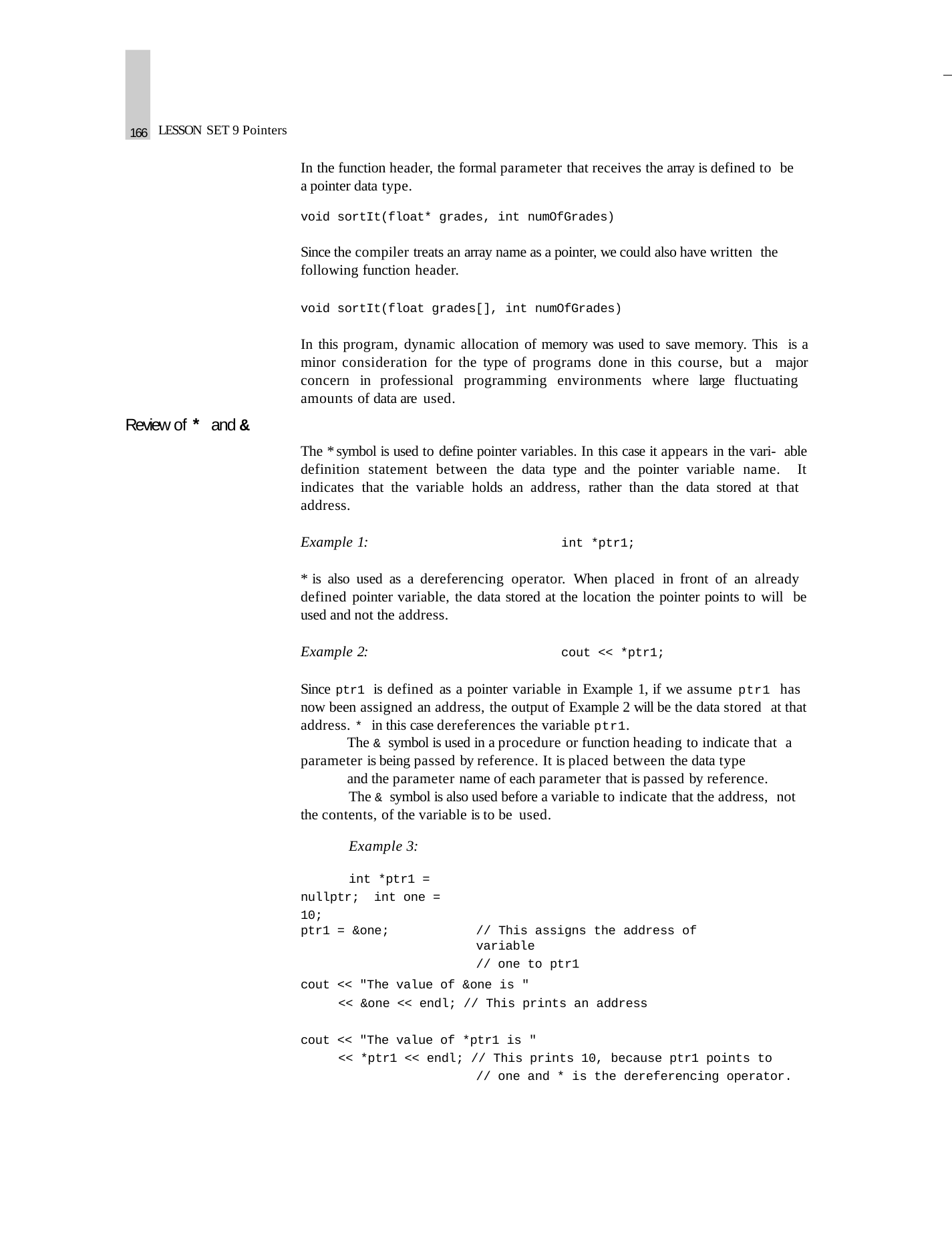

166

LESSON SET 9 Pointers
In the function header, the formal parameter that receives the array is defined to  be a pointer data type.
void sortIt(float* grades, int numOfGrades)

Since the compiler treats an array name as a pointer, we could also have written  the following function header.

void sortIt(float grades[], int numOfGrades)

In this program, dynamic allocation of memory was used to save memory. This  is a minor consideration for the type of programs done in this course, but a  major concern in professional programming environments where large fluctuating  amounts of data are used.
Review of * and &
The * symbol is used to define pointer variables. In this case it appears in the vari-  able definition statement between the data type and the pointer variable name.  It indicates that the variable holds an address, rather than the data stored at that  address.

Example 1:	int *ptr1;

* is also used as a dereferencing operator. When placed in front of an already  defined pointer variable, the data stored at the location the pointer points to will  be used and not the address.

Example 2:	cout << *ptr1;

Since ptr1 is defined as a pointer variable in Example 1, if we assume ptr1 has  now been assigned an address, the output of Example 2 will be the data stored  at that address. * in this case dereferences the variable ptr1.
The & symbol is used in a procedure or function heading to indicate that  a parameter is being passed by reference. It is placed between the data type
and the parameter name of each parameter that is passed by reference.
The & symbol is also used before a variable to indicate that the address,  not the contents, of the variable is to be used.
Example 3:
int *ptr1 = nullptr;  int one = 10;
// This assigns the address of variable
// one to ptr1
ptr1 = &one;
cout << "The value of &one is "
<< &one << endl; // This prints an address

cout << "The value of *ptr1 is "
<< *ptr1 << endl; // This prints 10, because ptr1 points to
// one and * is the dereferencing operator.